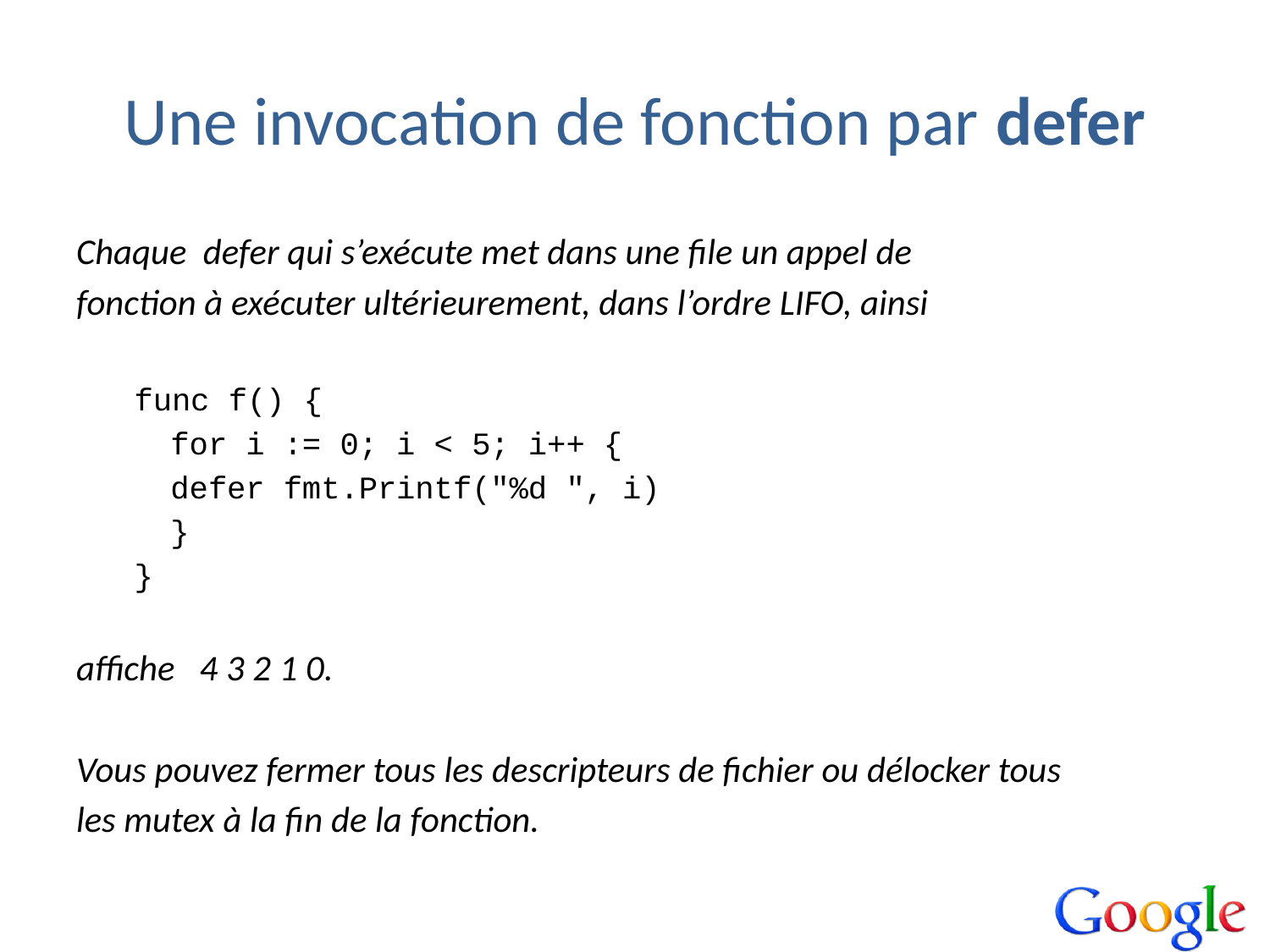

# Une invocation de fonction par defer
Chaque  defer qui s’exécute met dans une file un appel de
fonction à exécuter ultérieurement, dans l’ordre LIFO, ainsi

func f() {
	for i := 0; i < 5; i++ {
		defer fmt.Printf("%d ", i)
	}
}

affiche   4 3 2 1 0.

Vous pouvez fermer tous les descripteurs de fichier ou délocker tous
les mutex à la fin de la fonction.